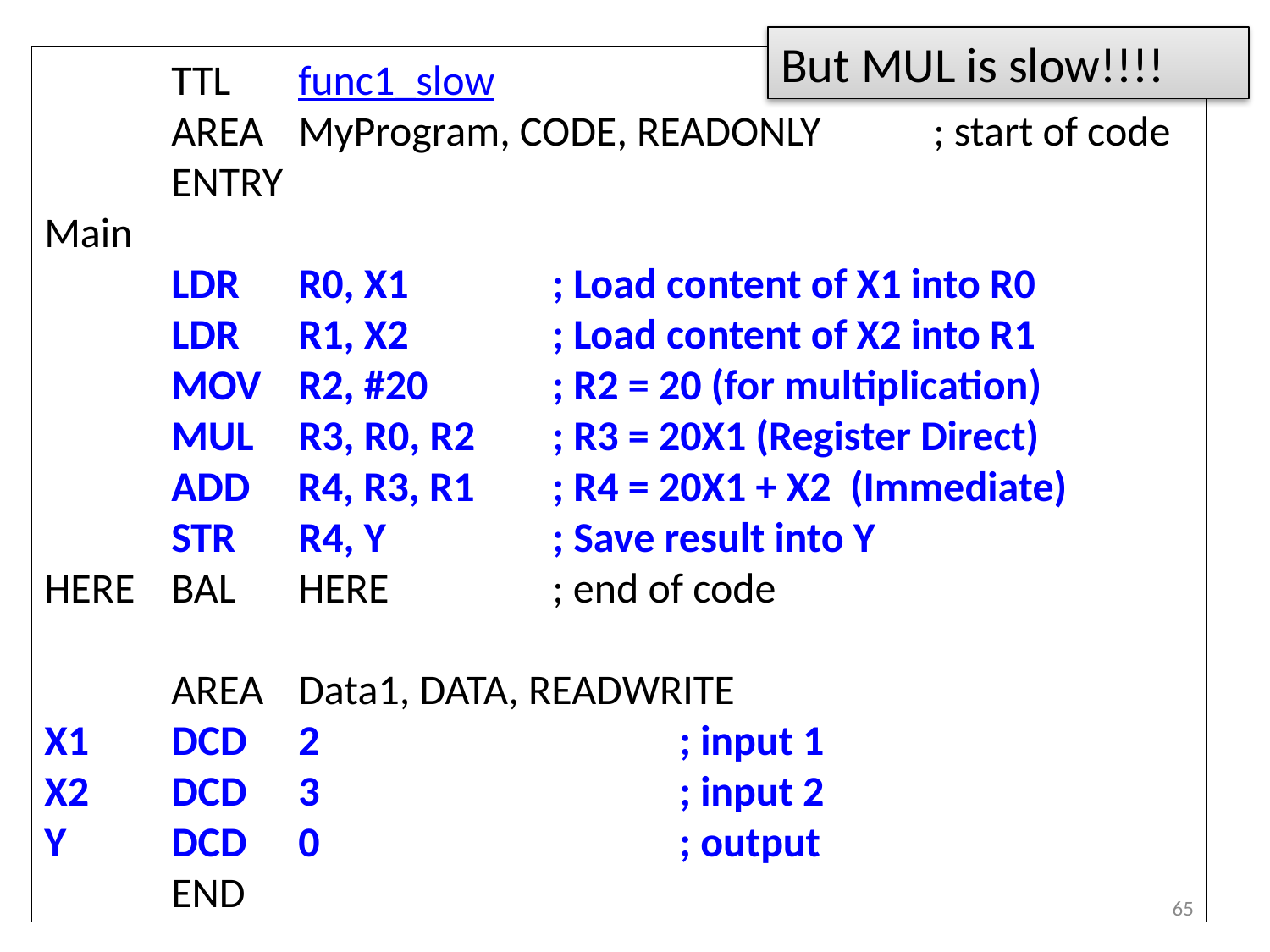

But MUL is slow!!!!
	TTL	func1_slow
	AREA	MyProgram, CODE, READONLY 	; start of code
	ENTRY
Main
	LDR	R0, X1		; Load content of X1 into R0
	LDR 	R1, X2		; Load content of X2 into R1
	MOV	R2, #20	; R2 = 20 (for multiplication)
	MUL	R3, R0, R2	; R3 = 20X1 (Register Direct)
	ADD     R4, R3, R1	; R4 = 20X1 + X2  (Immediate)
	STR	R4, Y		; Save result into Y
HERE	BAL	HERE		; end of code

	AREA	Data1, DATA, READWRITE
X1	DCD	2			; input 1
X2	DCD	3			; input 2
Y 	DCD	0			; output
	END
65